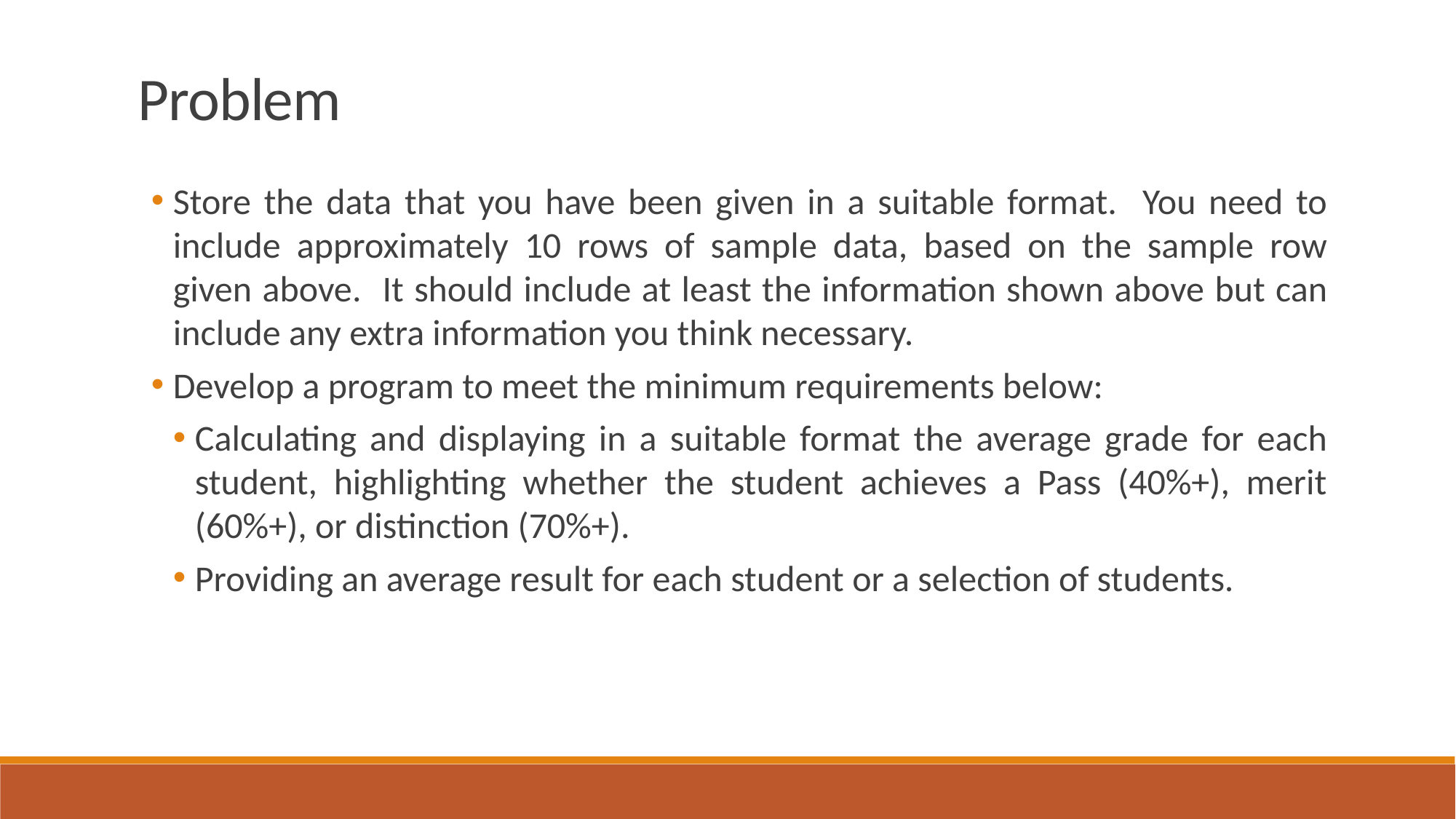

Problem
Store the data that you have been given in a suitable format.  You need to include approximately 10 rows of sample data, based on the sample row given above.  It should include at least the information shown above but can include any extra information you think necessary.
Develop a program to meet the minimum requirements below:
Calculating and displaying in a suitable format the average grade for each student, highlighting whether the student achieves a Pass (40%+), merit (60%+), or distinction (70%+).
Providing an average result for each student or a selection of students.